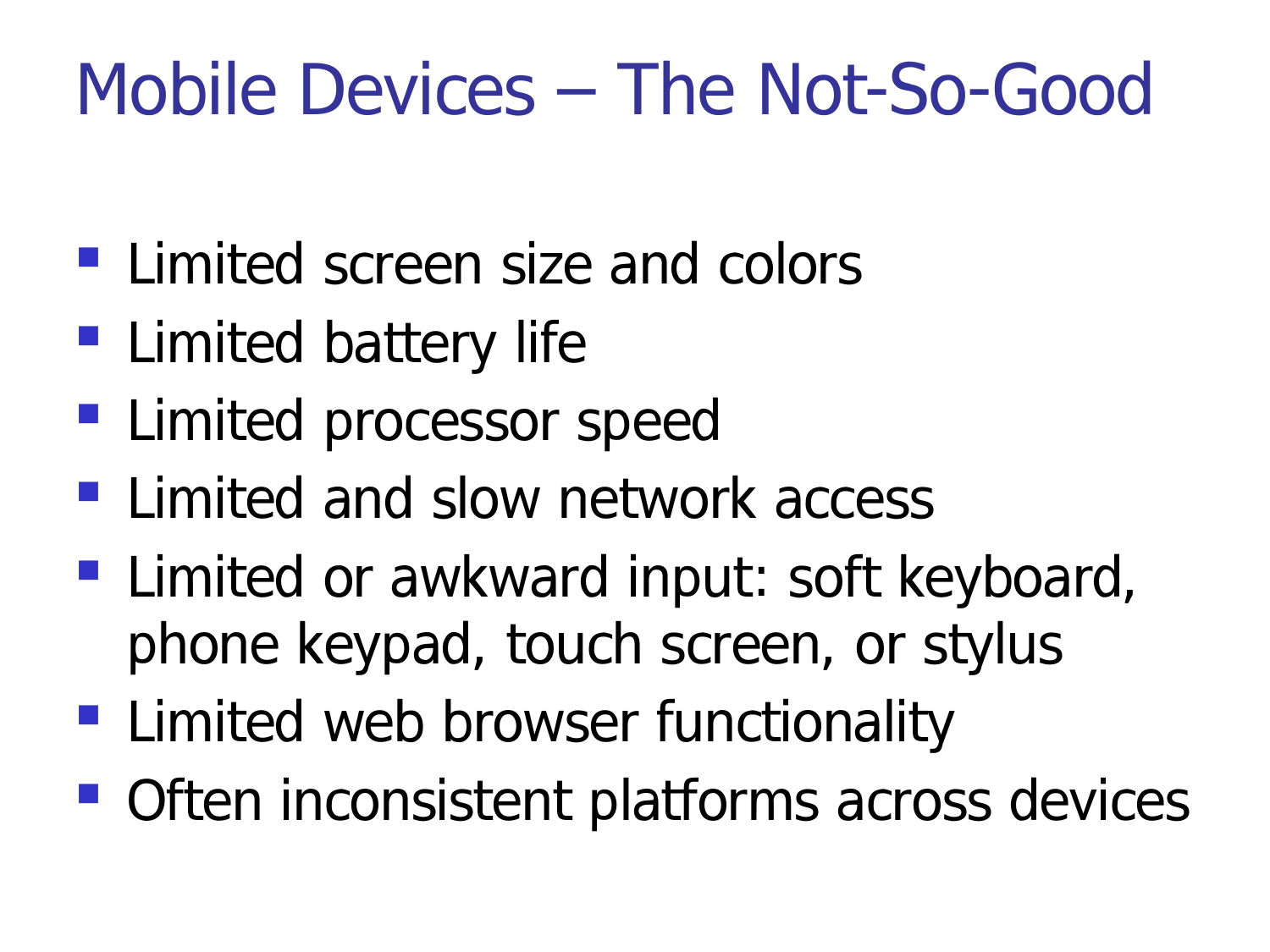

# Mobile Devices – The Not-So-Good
Limited screen size and colors
Limited battery life
Limited processor speed
Limited and slow network access
Limited or awkward input: soft keyboard, phone keypad, touch screen, or stylus
Limited web browser functionality
Often inconsistent platforms across devices